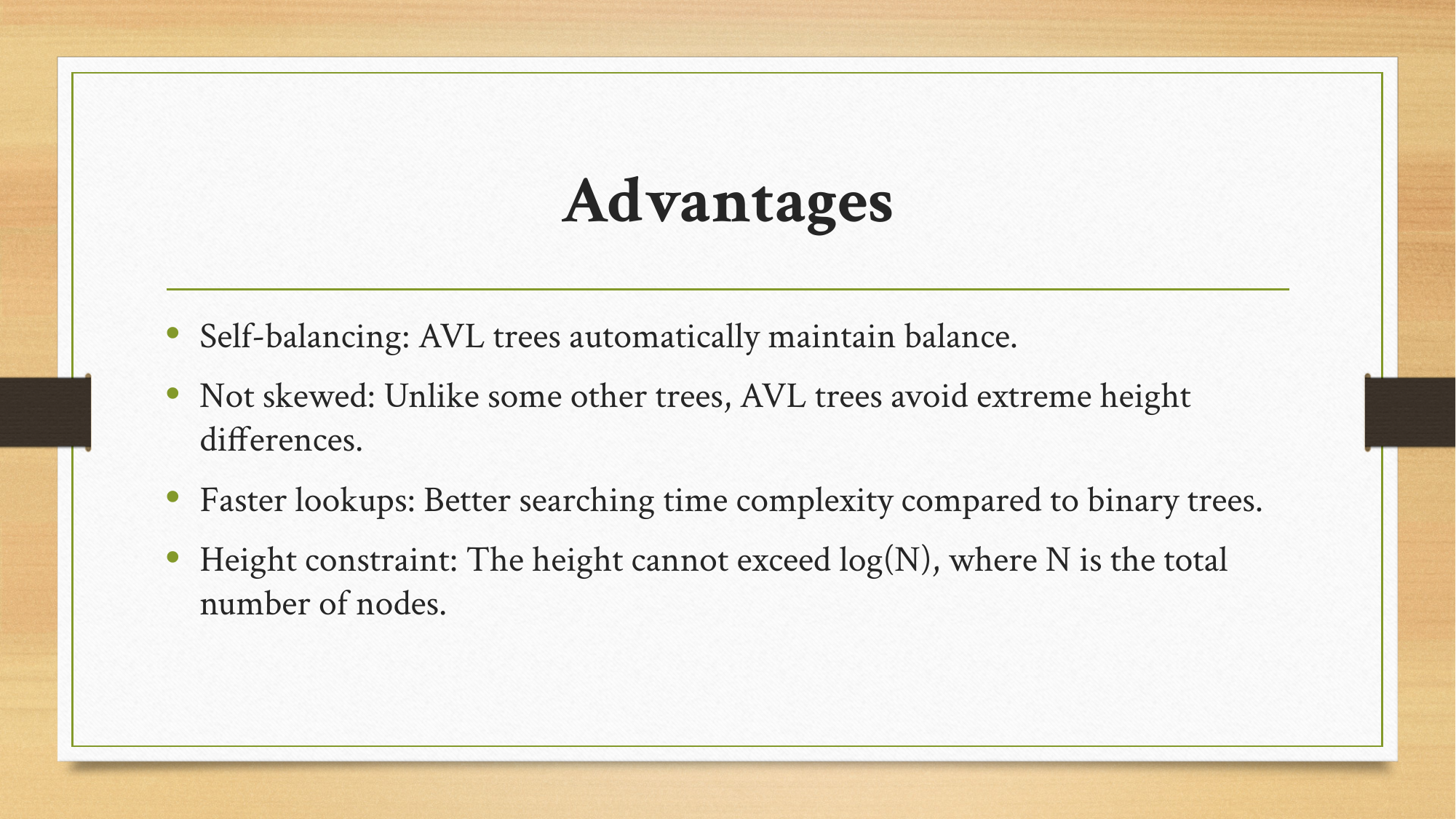

# Advantages
Self-balancing: AVL trees automatically maintain balance.
Not skewed: Unlike some other trees, AVL trees avoid extreme height differences.
Faster lookups: Better searching time complexity compared to binary trees.
Height constraint: The height cannot exceed log(N), where N is the total number of nodes.